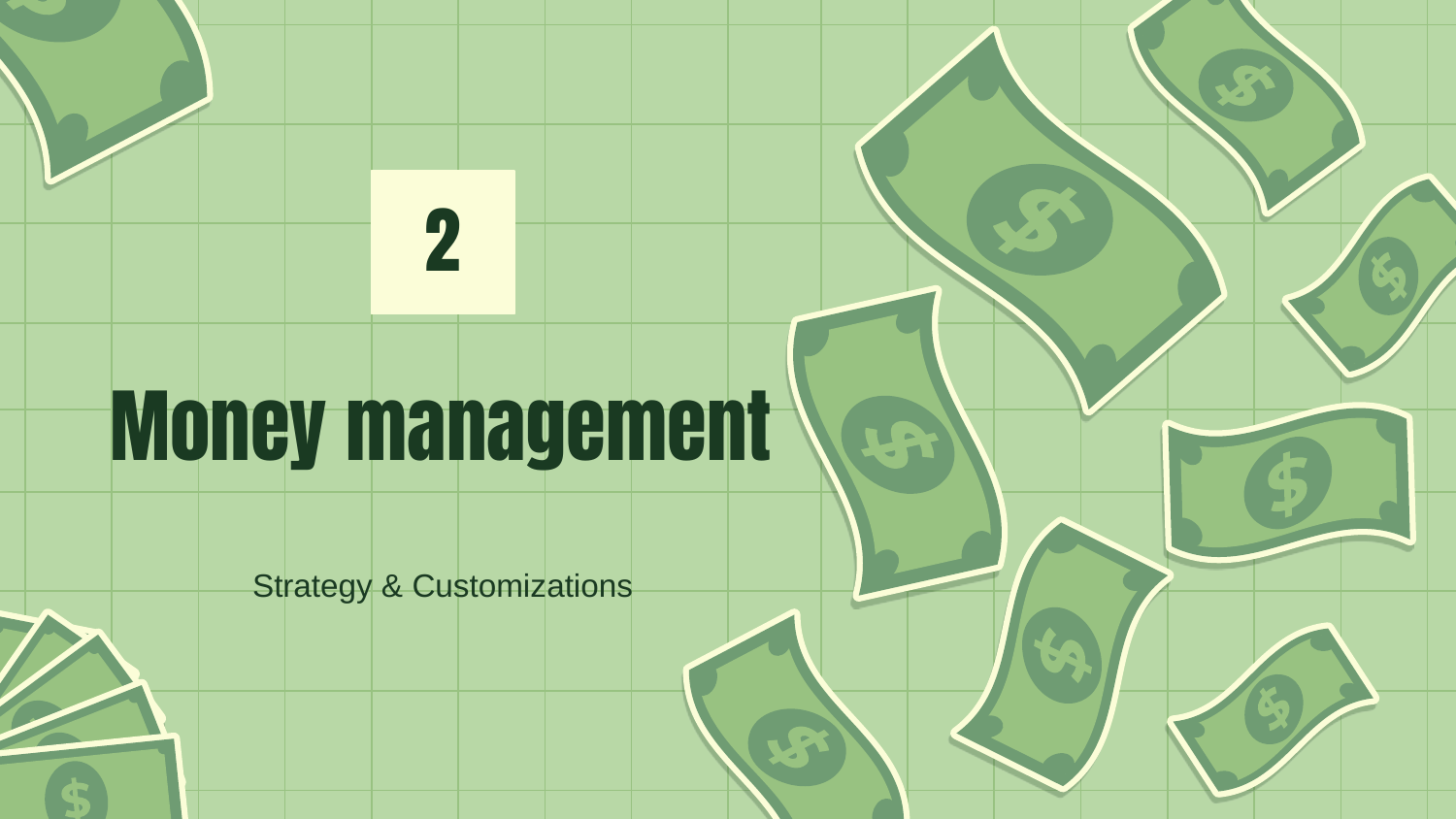

2

# Money management

Strategy & Customizations